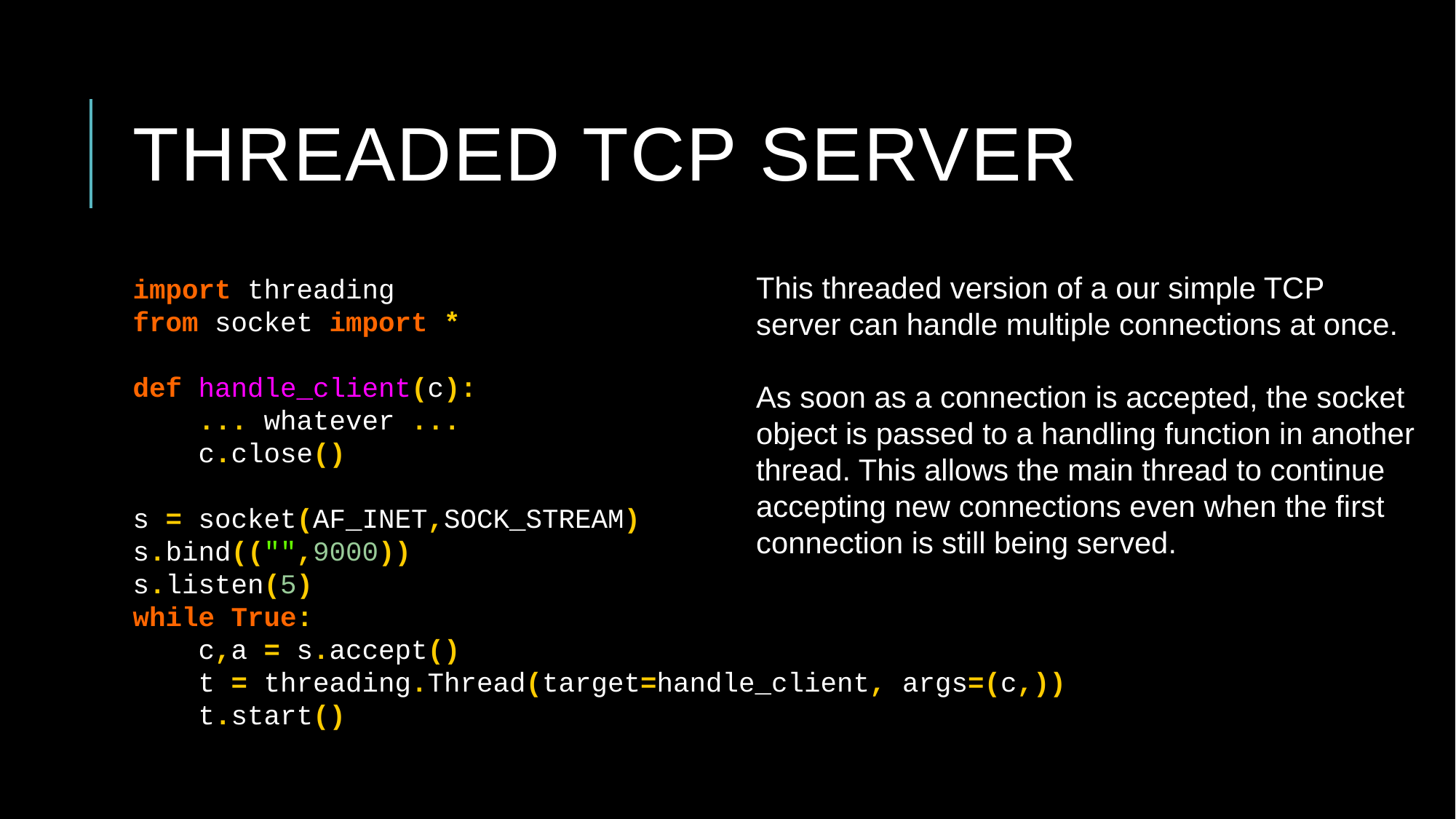

# Threaded tcp server
This threaded version of a our simple TCP
server can handle multiple connections at once.
As soon as a connection is accepted, the socket
object is passed to a handling function in another
thread. This allows the main thread to continue
accepting new connections even when the first
connection is still being served.
import threading
from socket import *
def handle_client(c):
    ... whatever ...
    c.close()
s = socket(AF_INET,SOCK_STREAM)
s.bind(("",9000))
s.listen(5)
while True:
    c,a = s.accept()
    t = threading.Thread(target=handle_client, args=(c,))
    t.start()